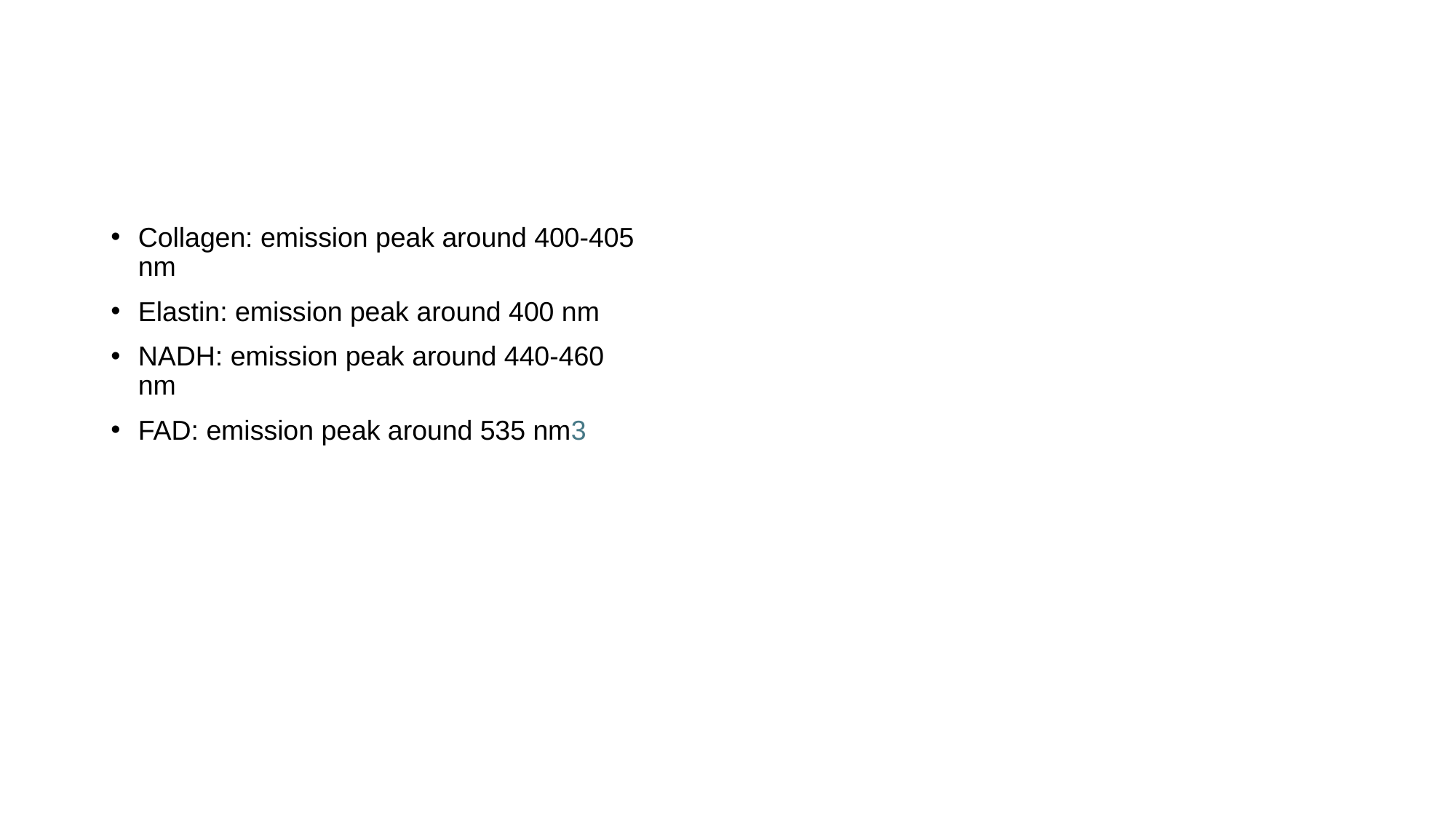

#
Collagen: emission peak around 400-405 nm
Elastin: emission peak around 400 nm
NADH: emission peak around 440-460 nm
FAD: emission peak around 535 nm3